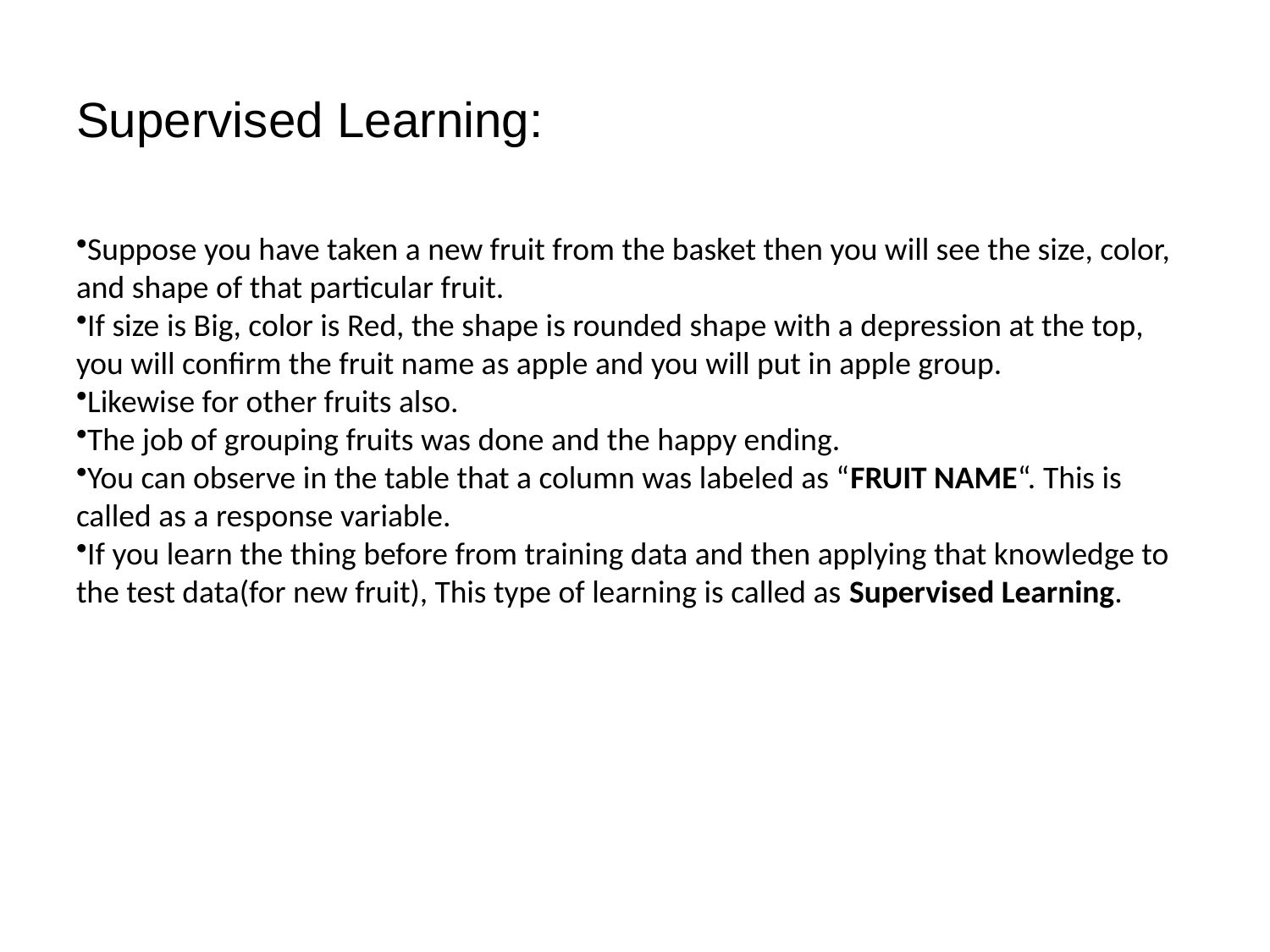

# Supervised Learning:
Suppose you have taken a new fruit from the basket then you will see the size, color, and shape of that particular fruit.
If size is Big, color is Red, the shape is rounded shape with a depression at the top, you will confirm the fruit name as apple and you will put in apple group.
Likewise for other fruits also.
The job of grouping fruits was done and the happy ending.
You can observe in the table that a column was labeled as “FRUIT NAME“. This is called as a response variable.
If you learn the thing before from training data and then applying that knowledge to the test data(for new fruit), This type of learning is called as Supervised Learning.